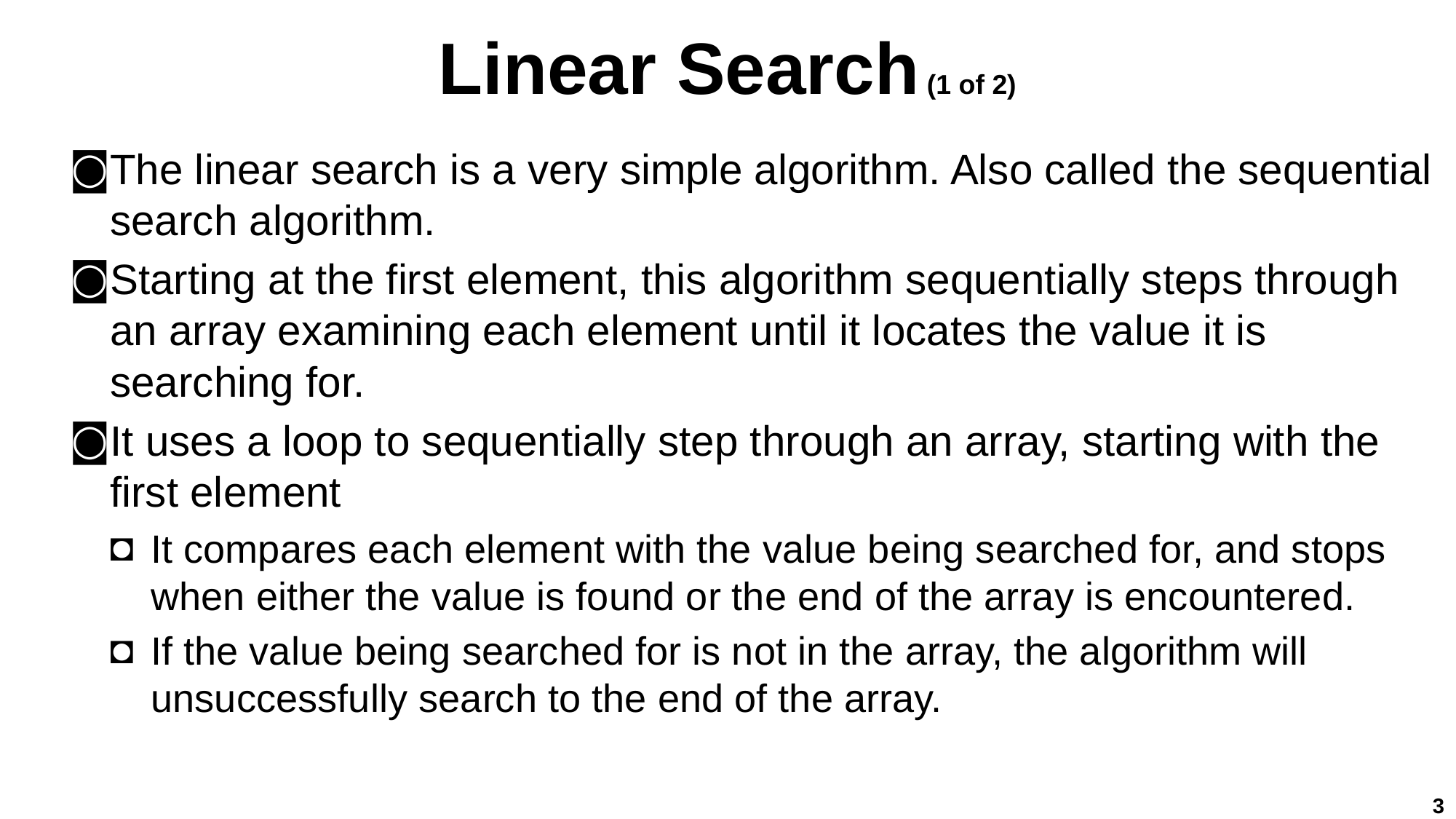

# Linear Search (1 of 2)
The linear search is a very simple algorithm. Also called the sequential search algorithm.
Starting at the first element, this algorithm sequentially steps through an array examining each element until it locates the value it is searching for.
It uses a loop to sequentially step through an array, starting with the first element
It compares each element with the value being searched for, and stops when either the value is found or the end of the array is encountered.
If the value being searched for is not in the array, the algorithm will unsuccessfully search to the end of the array.
3